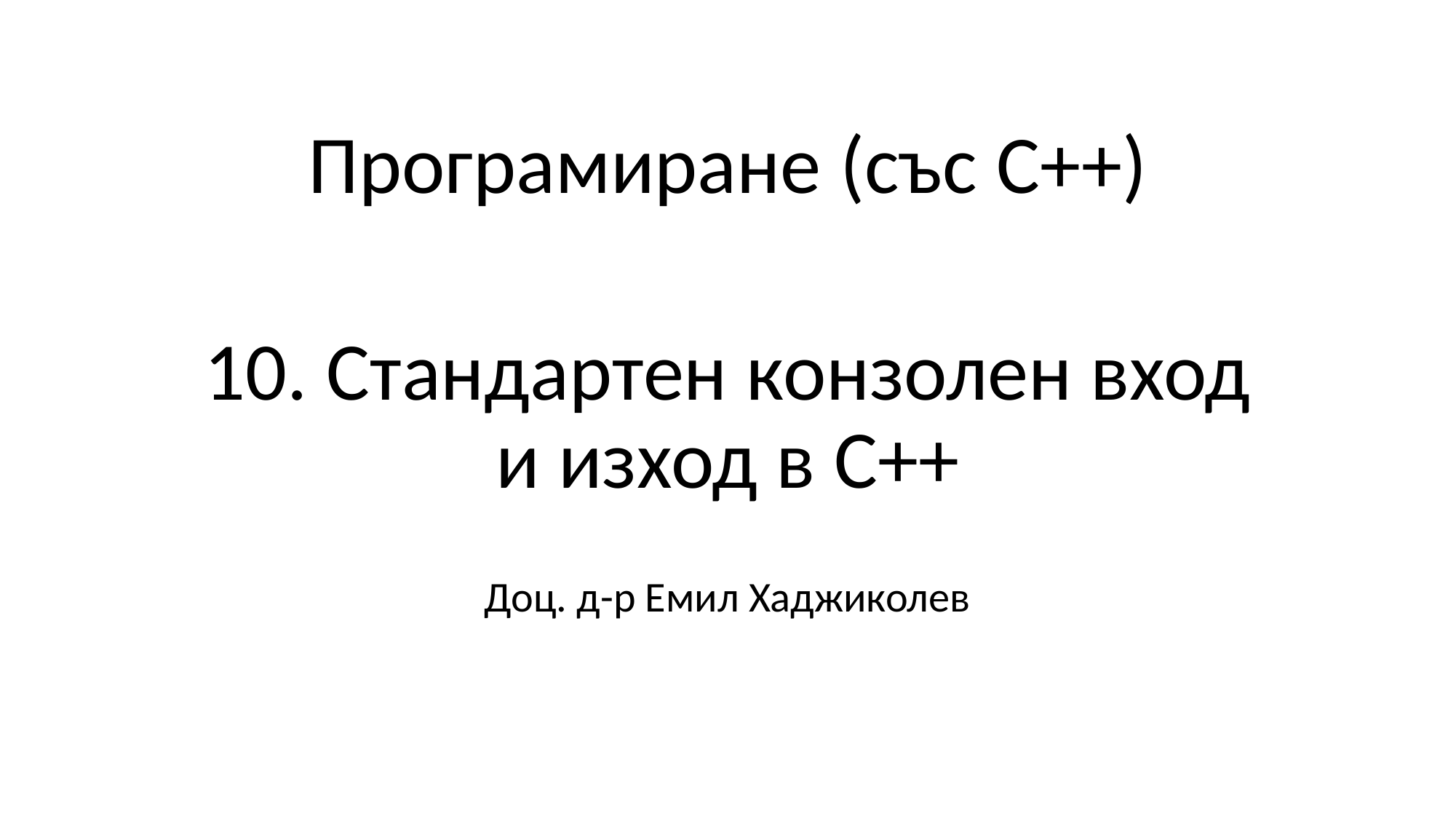

# Програмиране (със C++) 10. Стандартен конзолен вход и изход в C++
Доц. д-р Емил Хаджиколев